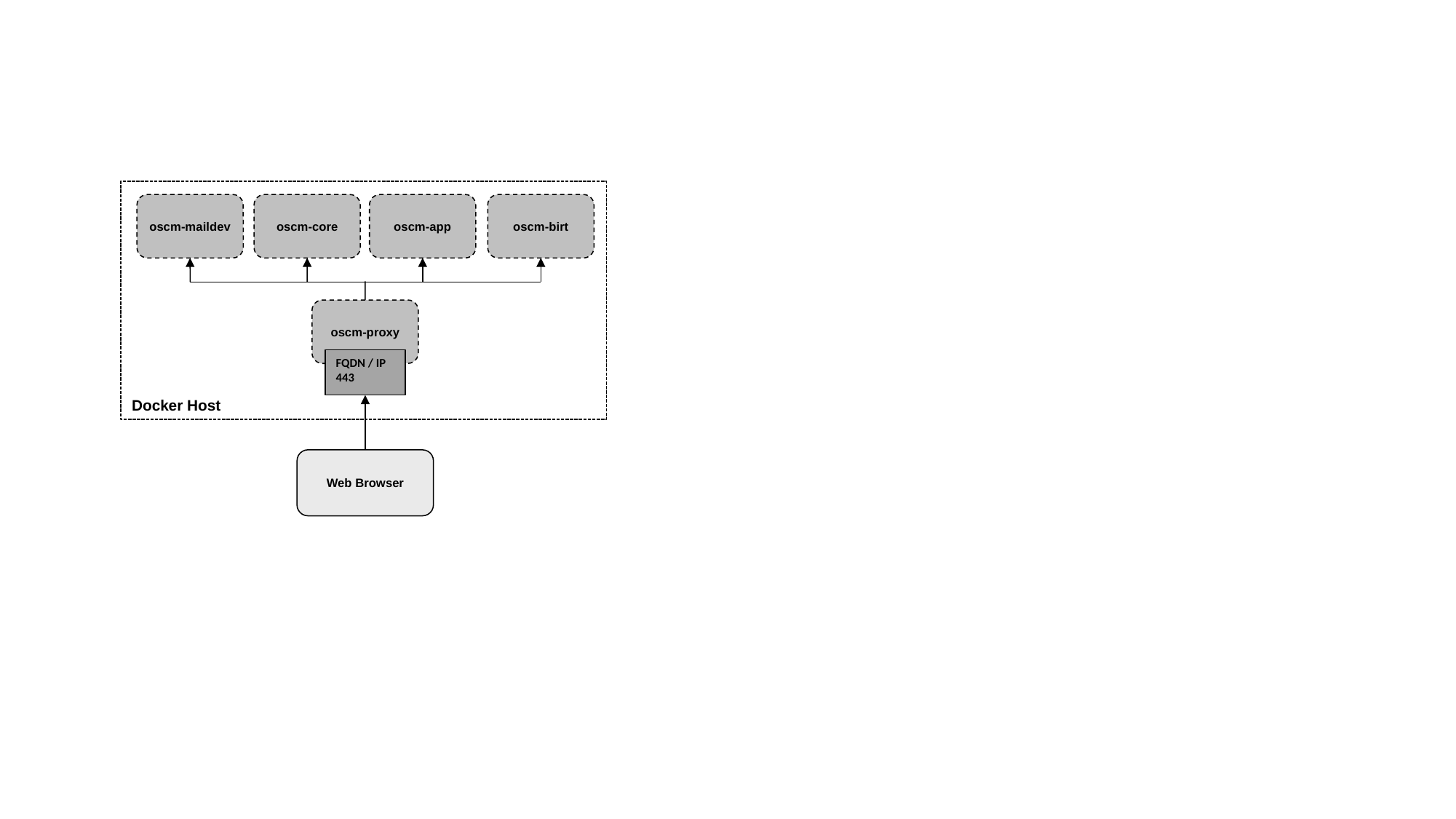

oscm-maildev
oscm-core
oscm-app
oscm-birt
oscm-proxy
FQDN / IP
443
Docker Host
Web Browser